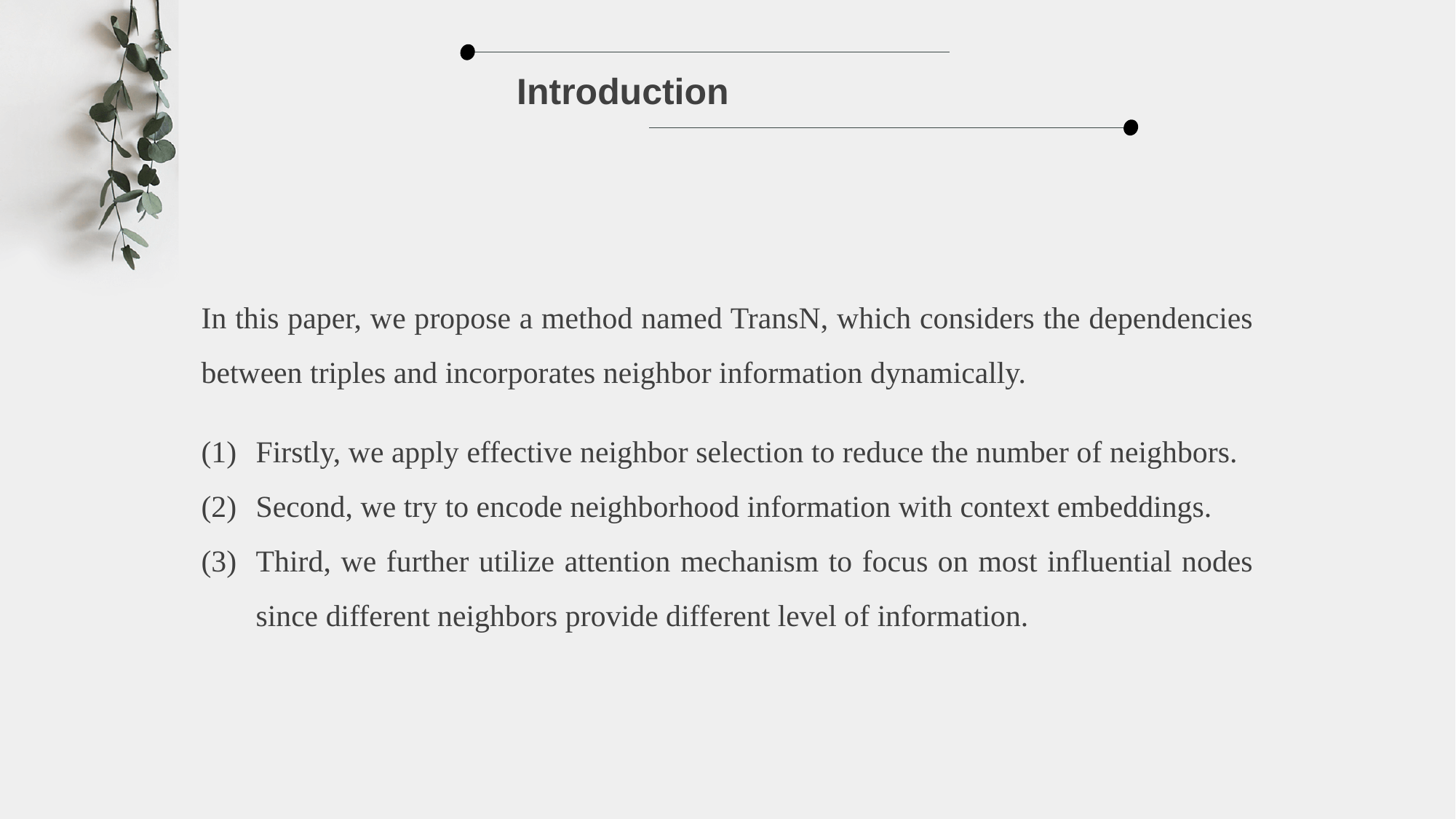

Introduction

In this paper, we propose a method named TransN, which considers the dependencies between triples and incorporates neighbor information dynamically.
Firstly, we apply effective neighbor selection to reduce the number of neighbors.
Second, we try to encode neighborhood information with context embeddings.
Third, we further utilize attention mechanism to focus on most influential nodes since different neighbors provide different level of information.